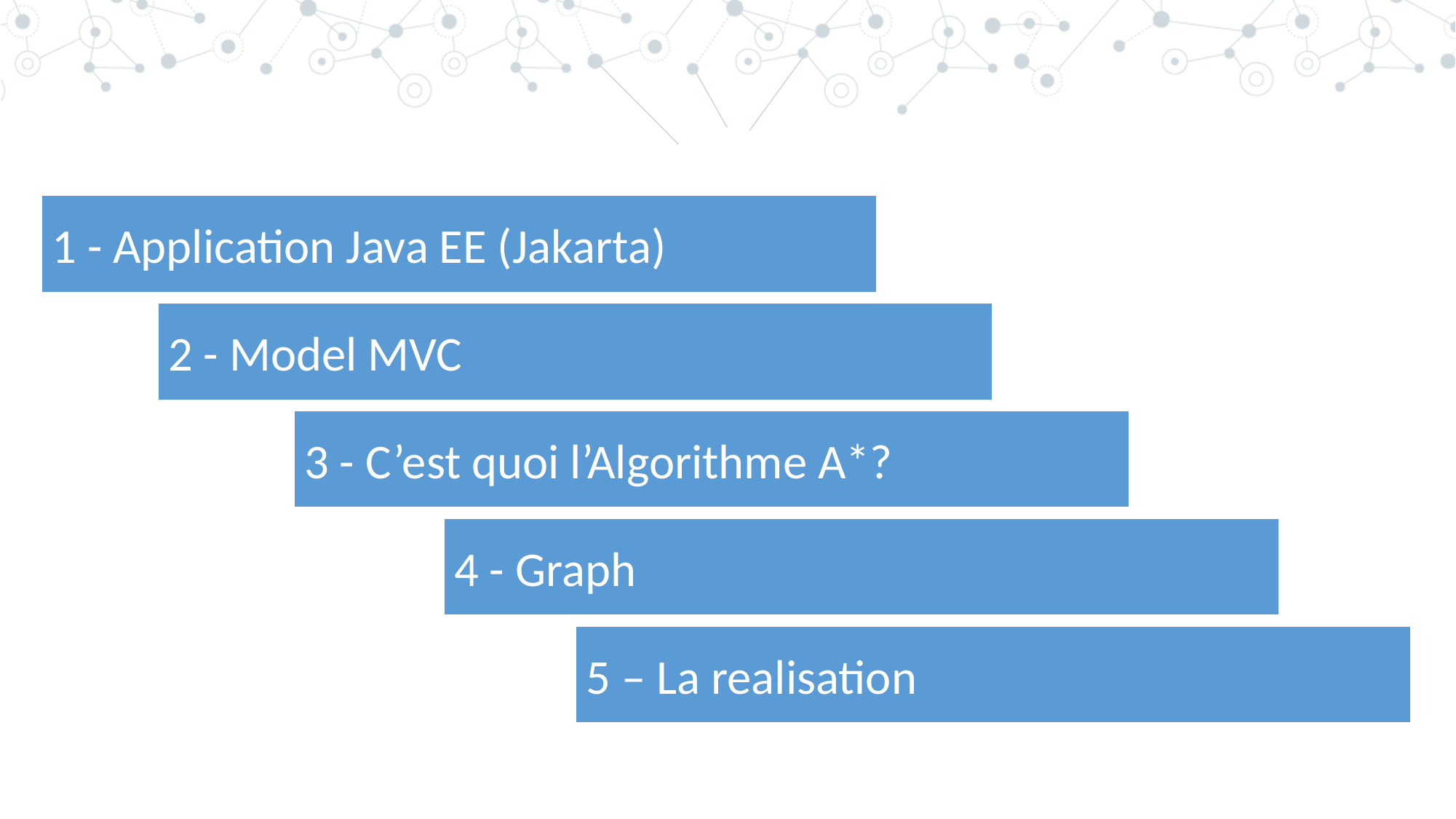

1 - Application Java EE (Jakarta)
2 - Model MVC
3 - C’est quoi l’Algorithme A*?
4 - Graph
5 – La realisation